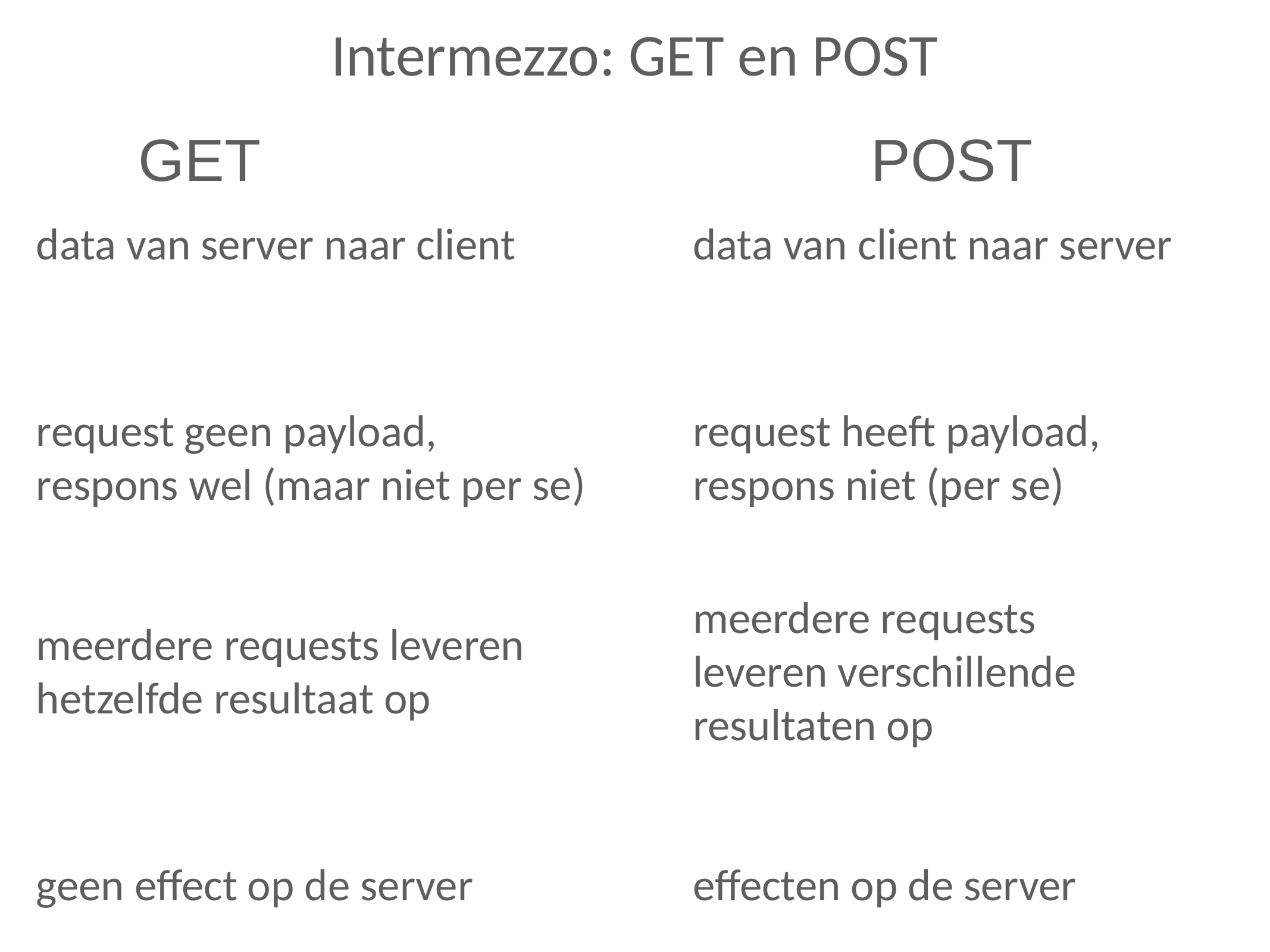

Intermezzo: GET en POST
GET
POST
data van server naar client
data van client naar server
request geen payload, respons wel (maar niet per se)
request heeft payload, respons niet (per se)
meerdere requests leveren verschillende resultaten op
meerdere requests leveren hetzelfde resultaat op
geen effect op de server
effecten op de server